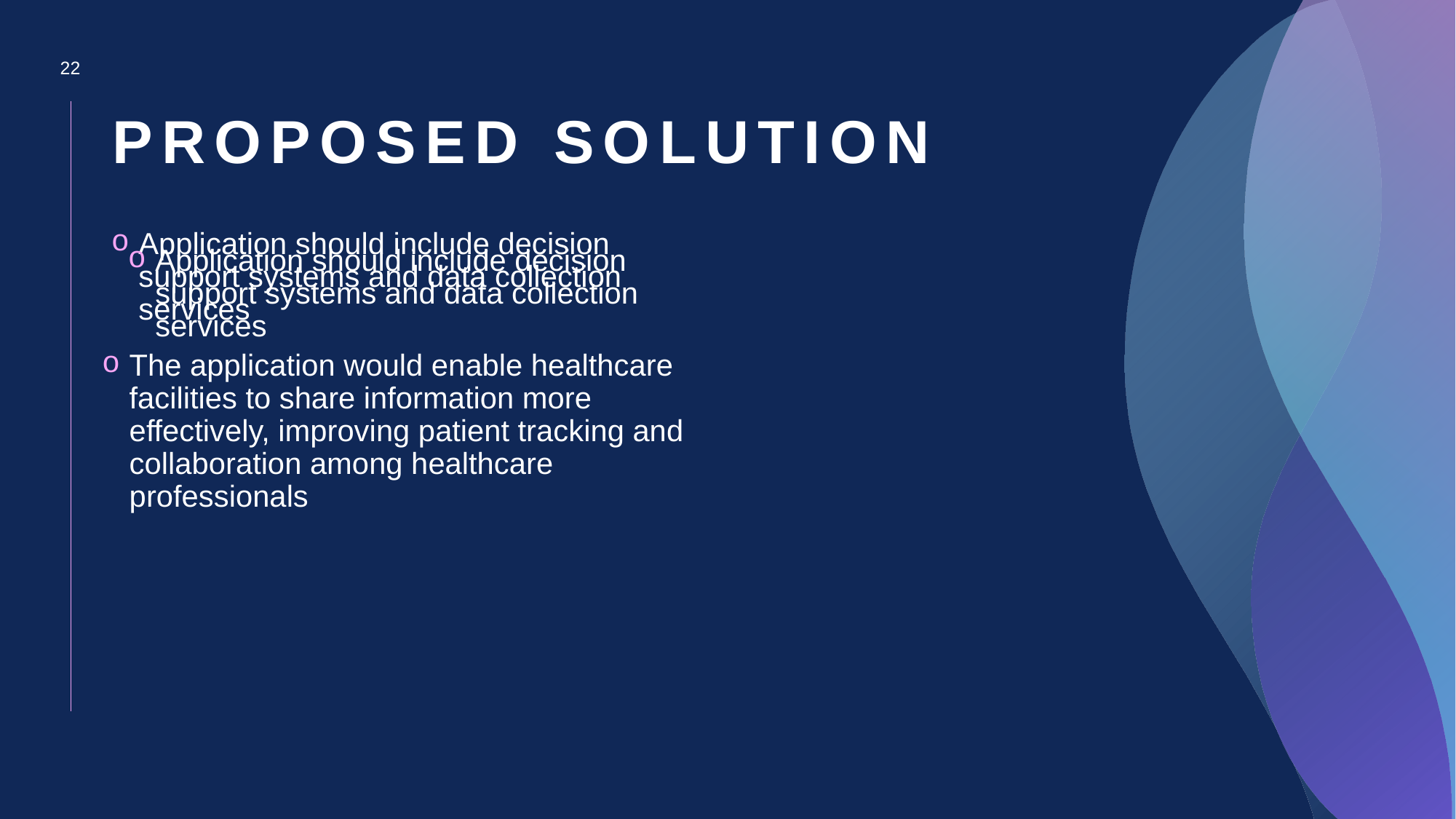

22
# Proposed Solution
Application should include decision support systems and data collection services
Application should include decision support systems and data collection services
The application would enable healthcare facilities to share information more effectively, improving patient tracking and collaboration among healthcare professionals